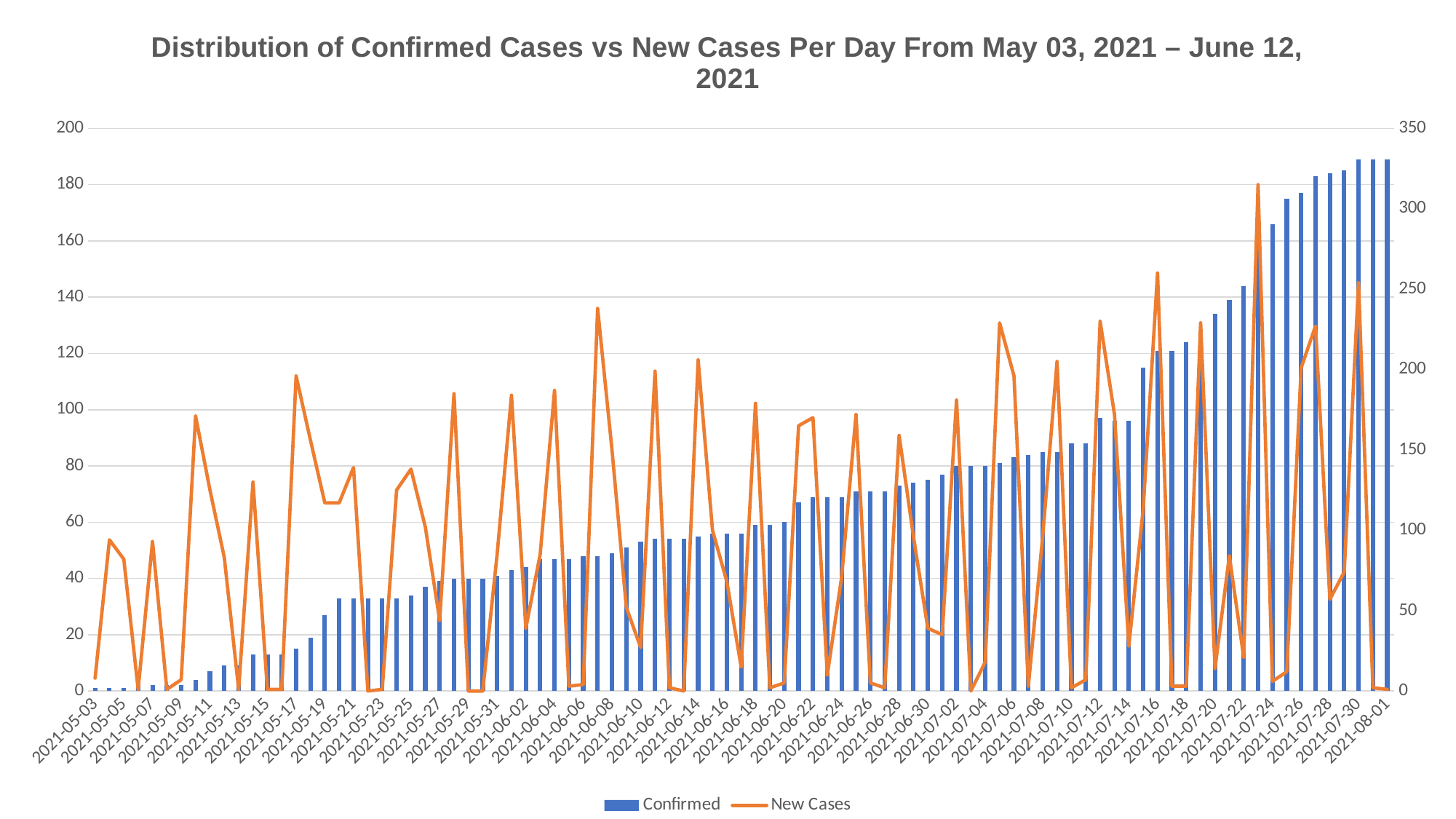

### Chart: Distribution of Confirmed Cases vs New Cases Per Day From May 03, 2021 – June 12, 2021

| Category | Confirmed | New Cases |
|---|---|---|
| 2021-05-03 | 1.0 | 8.0 |
| 2021-05-04 | 1.0 | 94.0 |
| 2021-05-05 | 1.0 | 82.0 |
| 2021-05-06 | 2.0 | 1.0 |
| 2021-05-07 | 2.0 | 93.0 |
| 2021-05-08 | 2.0 | 1.0 |
| 2021-05-09 | 2.0 | 7.0 |
| 2021-05-10 | 4.0 | 171.0 |
| 2021-05-11 | 7.0 | 125.0 |
| 2021-05-12 | 9.0 | 83.0 |
| 2021-05-13 | 9.0 | 1.0 |
| 2021-05-14 | 13.0 | 130.0 |
| 2021-05-15 | 13.0 | 1.0 |
| 2021-05-16 | 13.0 | 1.0 |
| 2021-05-17 | 15.0 | 196.0 |
| 2021-05-18 | 19.0 | 156.0 |
| 2021-05-19 | 27.0 | 117.0 |
| 2021-05-20 | 33.0 | 117.0 |
| 2021-05-21 | 33.0 | 139.0 |
| 2021-05-22 | 33.0 | 0.0 |
| 2021-05-23 | 33.0 | 1.0 |
| 2021-05-24 | 33.0 | 125.0 |
| 2021-05-25 | 34.0 | 138.0 |
| 2021-05-26 | 37.0 | 102.0 |
| 2021-05-27 | 39.0 | 44.0 |
| 2021-05-28 | 40.0 | 185.0 |
| 2021-05-29 | 40.0 | 0.0 |
| 2021-05-30 | 40.0 | 0.0 |
| 2021-05-31 | 41.0 | 85.0 |
| 2021-06-01 | 43.0 | 184.0 |
| 2021-06-02 | 44.0 | 39.0 |
| 2021-06-03 | 47.0 | 85.0 |
| 2021-06-04 | 47.0 | 187.0 |
| 2021-06-05 | 47.0 | 3.0 |
| 2021-06-06 | 48.0 | 4.0 |
| 2021-06-07 | 48.0 | 238.0 |
| 2021-06-08 | 49.0 | 150.0 |
| 2021-06-09 | 51.0 | 52.0 |
| 2021-06-10 | 53.0 | 27.0 |
| 2021-06-11 | 54.0 | 199.0 |
| 2021-06-12 | 54.0 | 2.0 |
| 2021-06-13 | 54.0 | 0.0 |
| 2021-06-14 | 55.0 | 206.0 |
| 2021-06-15 | 56.0 | 100.0 |
| 2021-06-16 | 56.0 | 68.0 |
| 2021-06-17 | 56.0 | 15.0 |
| 2021-06-18 | 59.0 | 179.0 |
| 2021-06-19 | 59.0 | 2.0 |
| 2021-06-20 | 60.0 | 5.0 |
| 2021-06-21 | 67.0 | 165.0 |
| 2021-06-22 | 69.0 | 170.0 |
| 2021-06-23 | 69.0 | 10.0 |
| 2021-06-24 | 69.0 | 71.0 |
| 2021-06-25 | 71.0 | 172.0 |
| 2021-06-26 | 71.0 | 5.0 |
| 2021-06-27 | 71.0 | 2.0 |
| 2021-06-28 | 73.0 | 159.0 |
| 2021-06-29 | 74.0 | 96.0 |
| 2021-06-30 | 75.0 | 39.0 |
| 2021-07-01 | 77.0 | 35.0 |
| 2021-07-02 | 80.0 | 181.0 |
| 2021-07-03 | 80.0 | 0.0 |
| 2021-07-04 | 80.0 | 18.0 |
| 2021-07-05 | 81.0 | 229.0 |
| 2021-07-06 | 83.0 | 196.0 |
| 2021-07-07 | 84.0 | 3.0 |
| 2021-07-08 | 85.0 | 96.0 |
| 2021-07-09 | 85.0 | 205.0 |
| 2021-07-10 | 88.0 | 2.0 |
| 2021-07-11 | 88.0 | 7.0 |
| 2021-07-12 | 97.0 | 230.0 |
| 2021-07-13 | 96.0 | 172.0 |
| 2021-07-14 | 96.0 | 28.0 |
| 2021-07-15 | 115.0 | 113.0 |
| 2021-07-16 | 121.0 | 260.0 |
| 2021-07-17 | 121.0 | 3.0 |
| 2021-07-18 | 124.0 | 3.0 |
| 2021-07-19 | 128.0 | 229.0 |
| 2021-07-20 | 134.0 | 14.0 |
| 2021-07-21 | 139.0 | 84.0 |
| 2021-07-22 | 144.0 | 21.0 |
| 2021-07-23 | 166.0 | 315.0 |
| 2021-07-24 | 166.0 | 6.0 |
| 2021-07-25 | 175.0 | 12.0 |
| 2021-07-26 | 177.0 | 201.0 |
| 2021-07-27 | 183.0 | 227.0 |
| 2021-07-28 | 184.0 | 57.0 |
| 2021-07-29 | 185.0 | 74.0 |
| 2021-07-30 | 189.0 | 254.0 |
| 2021-07-31 | 189.0 | 2.0 |
| 2021-08-01 | 189.0 | 1.0 |